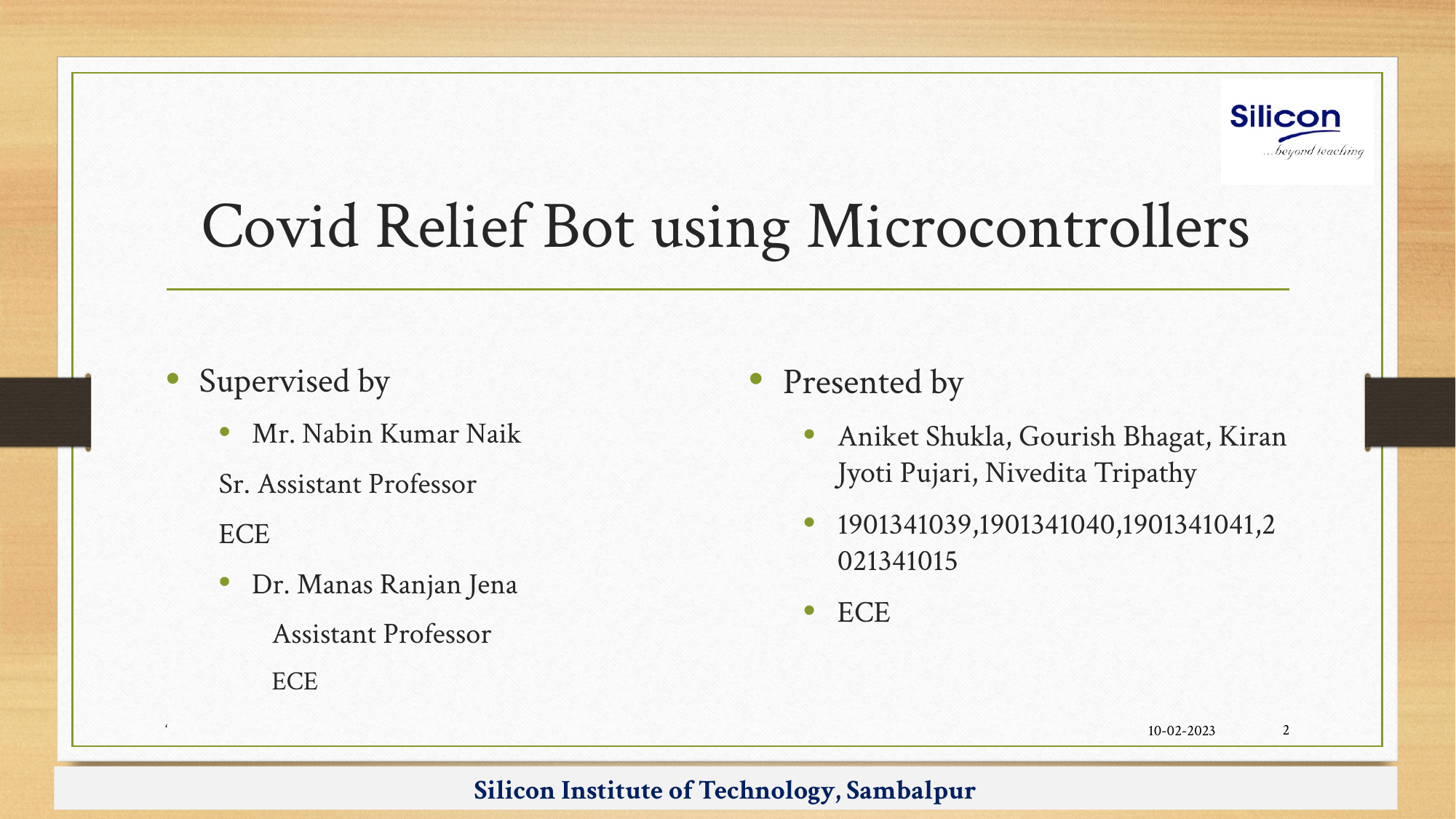

# Covid Relief Bot using Microcontrollers
Supervised by
Mr. Nabin Kumar Naik
	Sr. Assistant Professor
		ECE
Dr. Manas Ranjan Jena
Assistant Professor
	ECE
Presented by
Aniket Shukla, Gourish Bhagat, Kiran Jyoti Pujari, Nivedita Tripathy
1901341039,1901341040,1901341041,2021341015
ECE

‘
10-02-2023
2